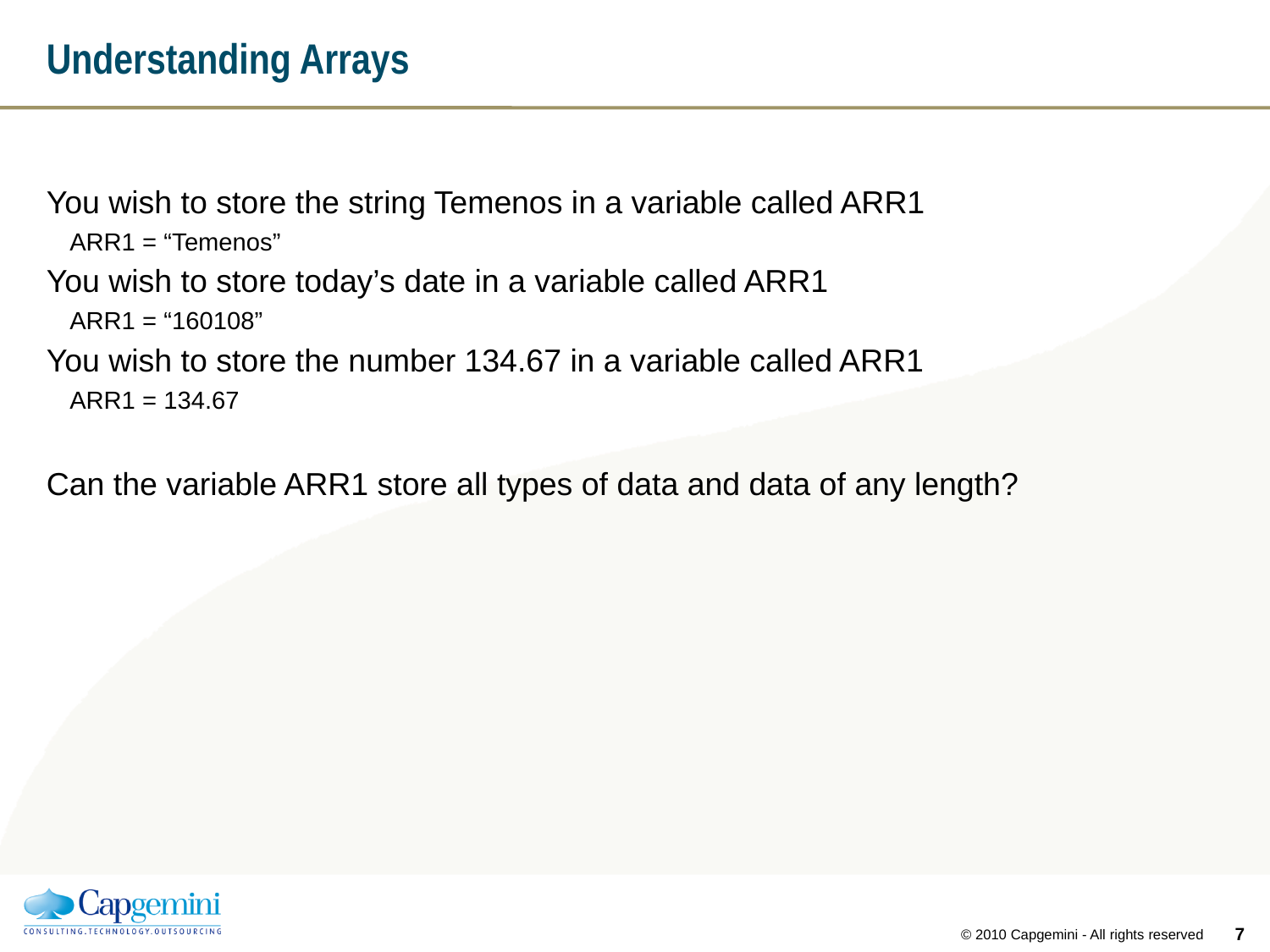

# Understanding Arrays
You wish to store the string Temenos in a variable called ARR1
ARR1 = “Temenos”
You wish to store today’s date in a variable called ARR1
ARR1 = “160108”
You wish to store the number 134.67 in a variable called ARR1
ARR1 = 134.67

Can the variable ARR1 store all types of data and data of any length?

7
© 2010 Capgemini - All rights reserved